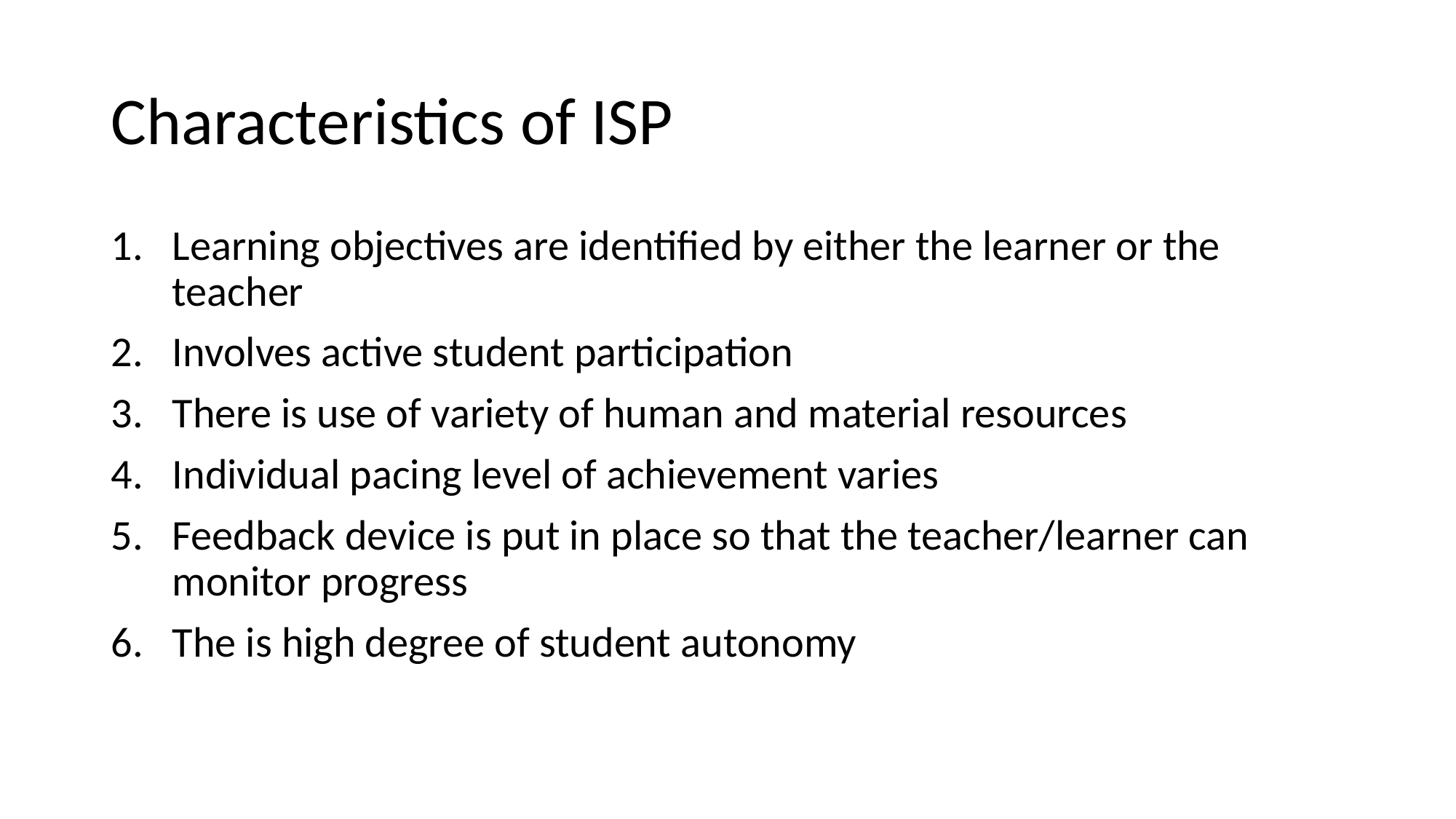

# Characteristics of ISP
Learning objectives are identified by either the learner or the teacher
Involves active student participation
There is use of variety of human and material resources
Individual pacing level of achievement varies
Feedback device is put in place so that the teacher/learner can monitor progress
The is high degree of student autonomy